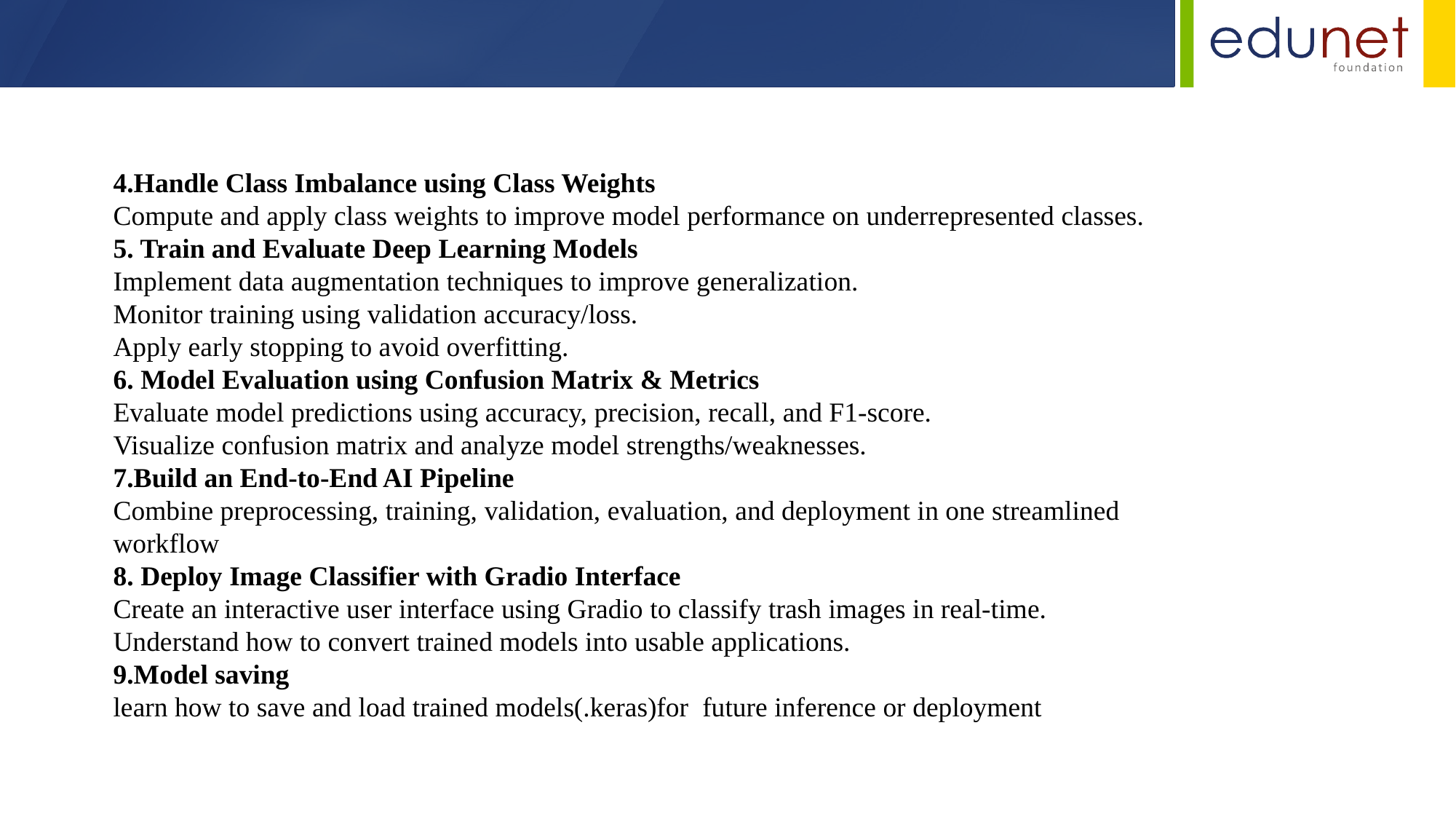

4.Handle Class Imbalance using Class Weights
Compute and apply class weights to improve model performance on underrepresented classes.
5. Train and Evaluate Deep Learning Models
Implement data augmentation techniques to improve generalization.
Monitor training using validation accuracy/loss.
Apply early stopping to avoid overfitting.
6. Model Evaluation using Confusion Matrix & Metrics
Evaluate model predictions using accuracy, precision, recall, and F1-score.
Visualize confusion matrix and analyze model strengths/weaknesses.
7.Build an End-to-End AI Pipeline
Combine preprocessing, training, validation, evaluation, and deployment in one streamlined workflow
8. Deploy Image Classifier with Gradio Interface
Create an interactive user interface using Gradio to classify trash images in real-time.
Understand how to convert trained models into usable applications.
9.Model saving
learn how to save and load trained models(.keras)for  future inference or deployment